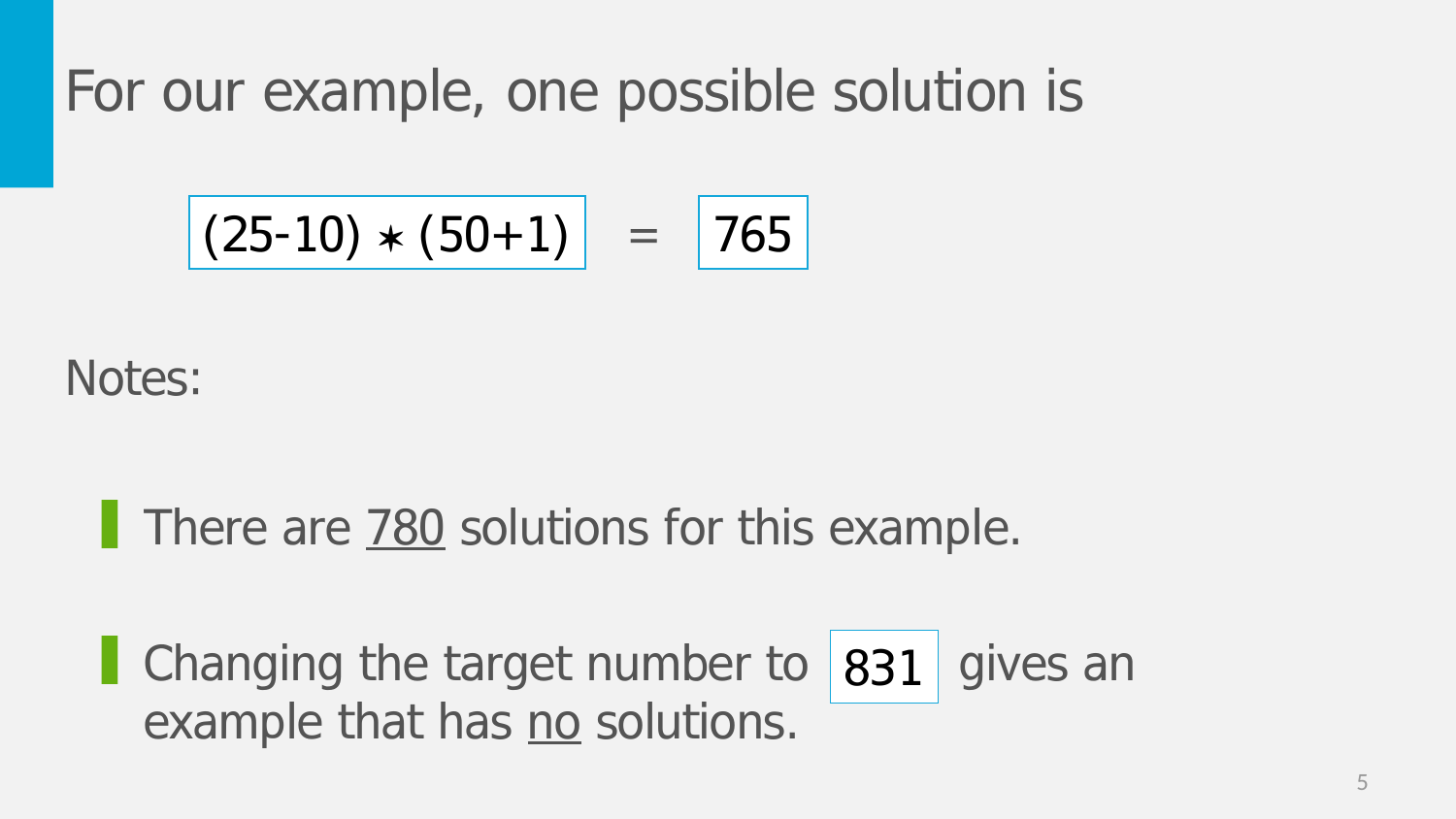

For our example, one possible solution is
(25-10) ∗ (50+1)
765
=
Notes:
There are 780 solutions for this example.

Changing the target number to          gives an example that has no solutions.
831
5